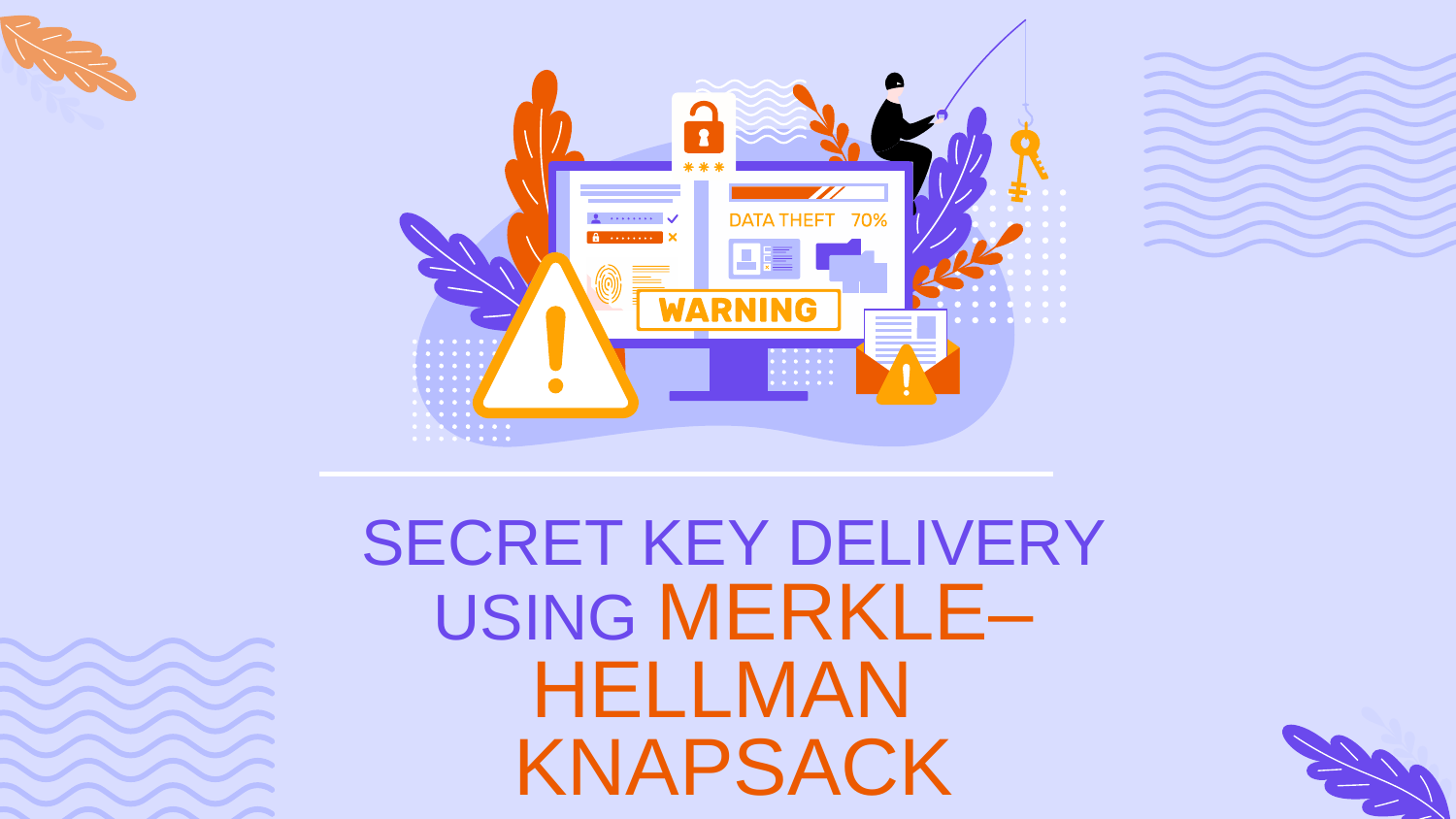

# SECRET KEY DELIVERY USING MERKLE–HELLMAN KNAPSACK